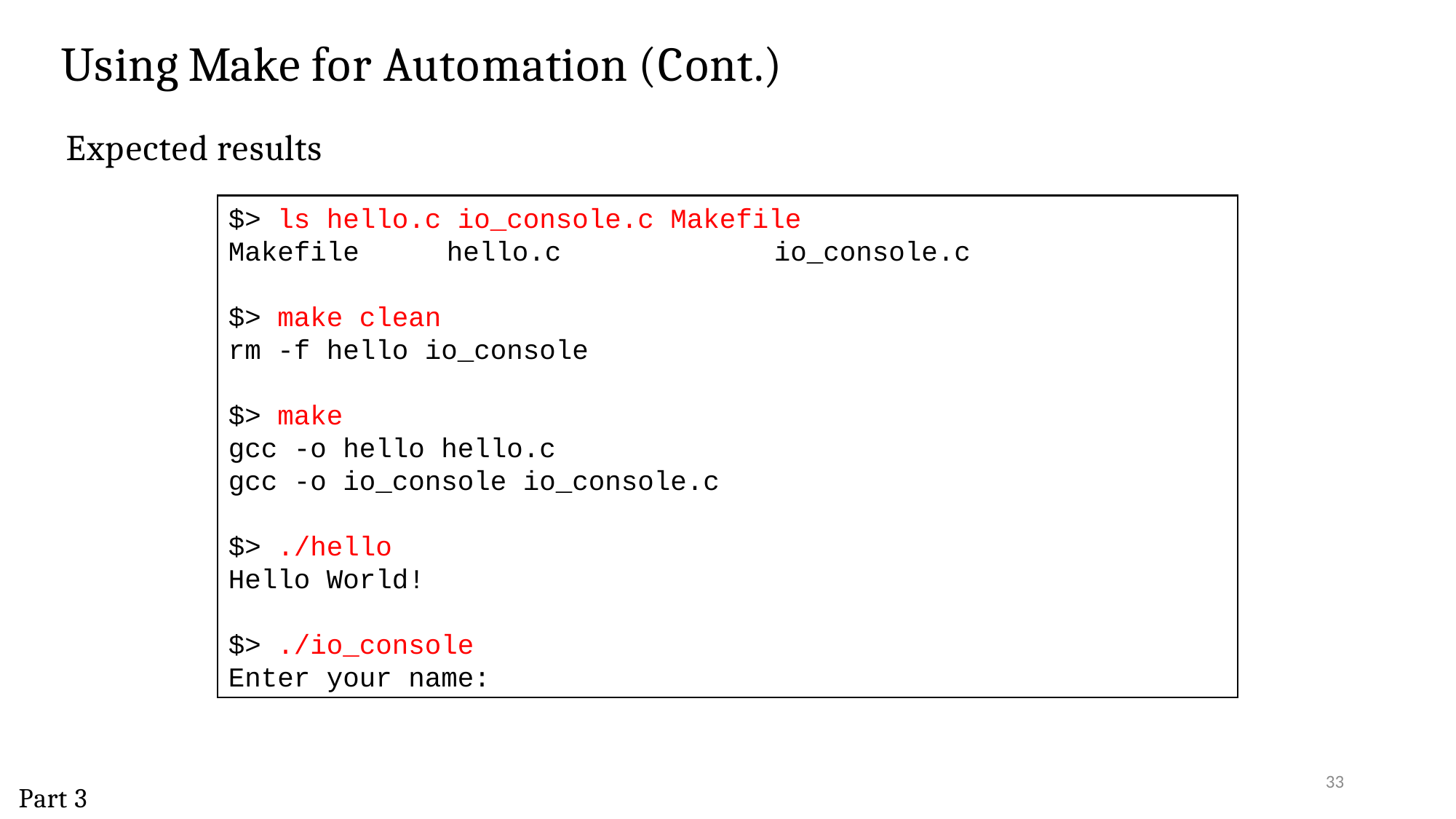

Using Make for Automation (Cont.)
Expected results
$> ls hello.c io_console.c Makefile
Makefile	hello.c		io_console.c

$> make clean
rm -f hello io_console

$> make
gcc -o hello hello.c
gcc -o io_console io_console.c

$> ./hello
Hello World!

$> ./io_console
Enter your name:
33
Part 3